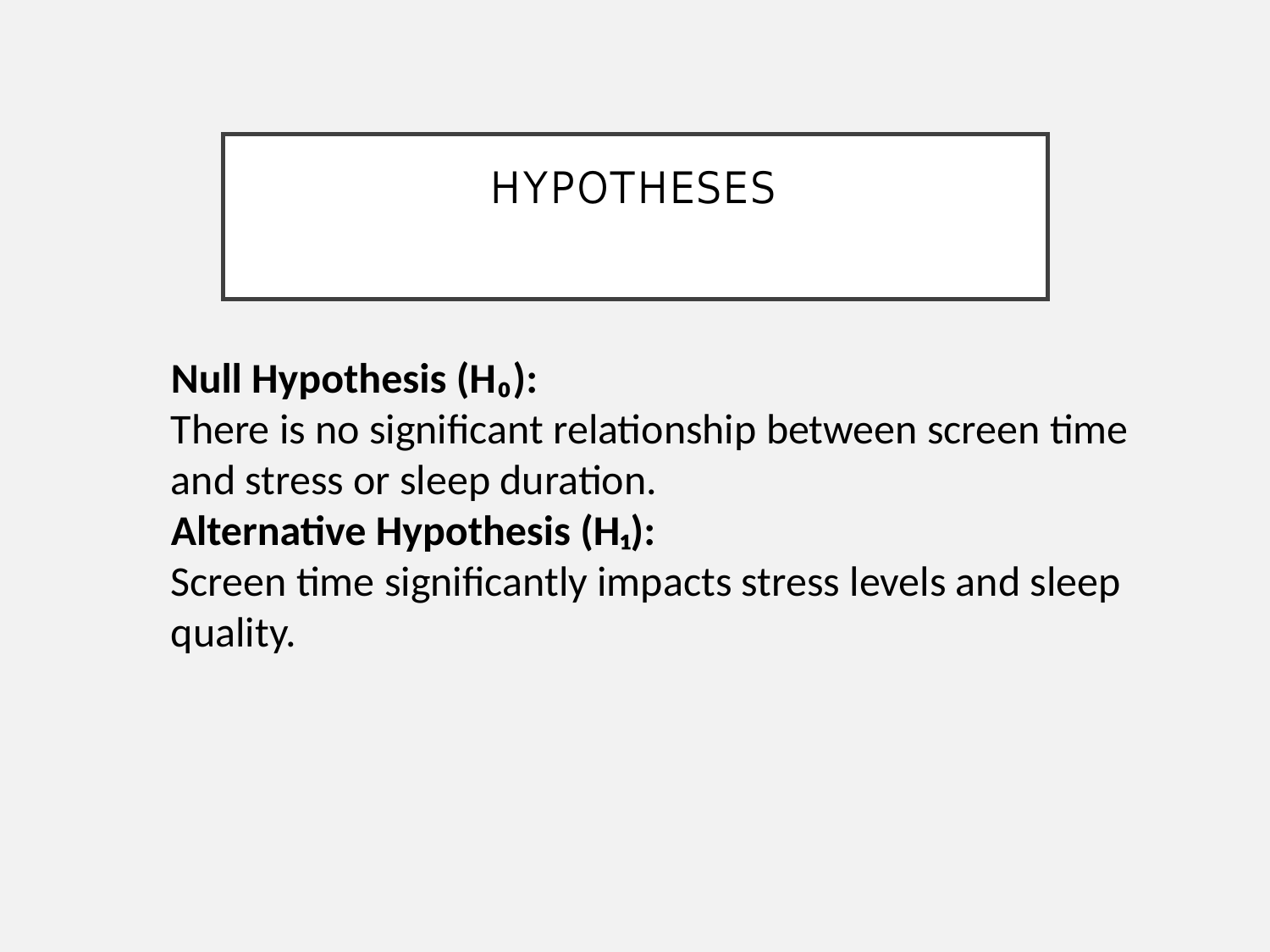

# Hypotheses
Null Hypothesis (H₀):
There is no significant relationship between screen time and stress or sleep duration.
Alternative Hypothesis (H₁):
Screen time significantly impacts stress levels and sleep quality.